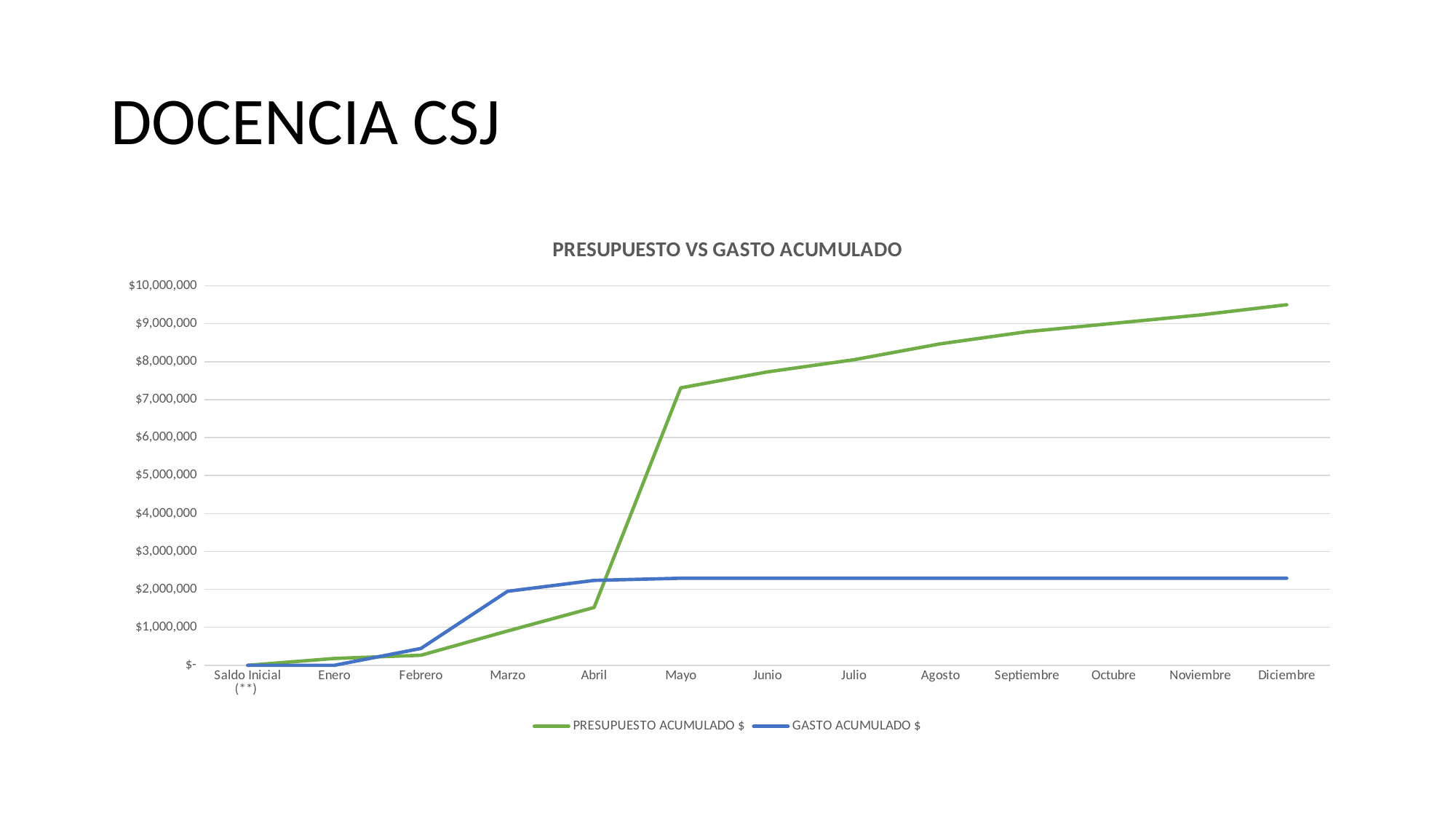

# DOCENCIA CSJ

### Chart: PRESUPUESTO VS GASTO ACUMULADO

| Category | PRESUPUESTO ACUMULADO $ | GASTO ACUMULADO $ |
|---|---|---|
| Saldo Inicial (**)  | 0.0 | 0.0 |
| Enero | 180000.0 | 0.0 |
| Febrero | 265000.0 | 443550.0 |
| Marzo | 903000.0 | 1948384.0 |
| Abril | 1523000.0 | 2236778.0 |
| Mayo | 7310000.0 | 2292778.0 |
| Junio | 7730000.0 | 2292778.0 |
| Julio | 8050000.0 | 2292778.0 |
| Agosto | 8470000.0 | 2292778.0 |
| Septiembre | 8790000.0 | 2292778.0 |
| Octubre | 9010000.0 | 2292778.0 |
| Noviembre | 9230000.0 | 2292778.0 |
| Diciembre | 9500000.0 | 2292778.0 |